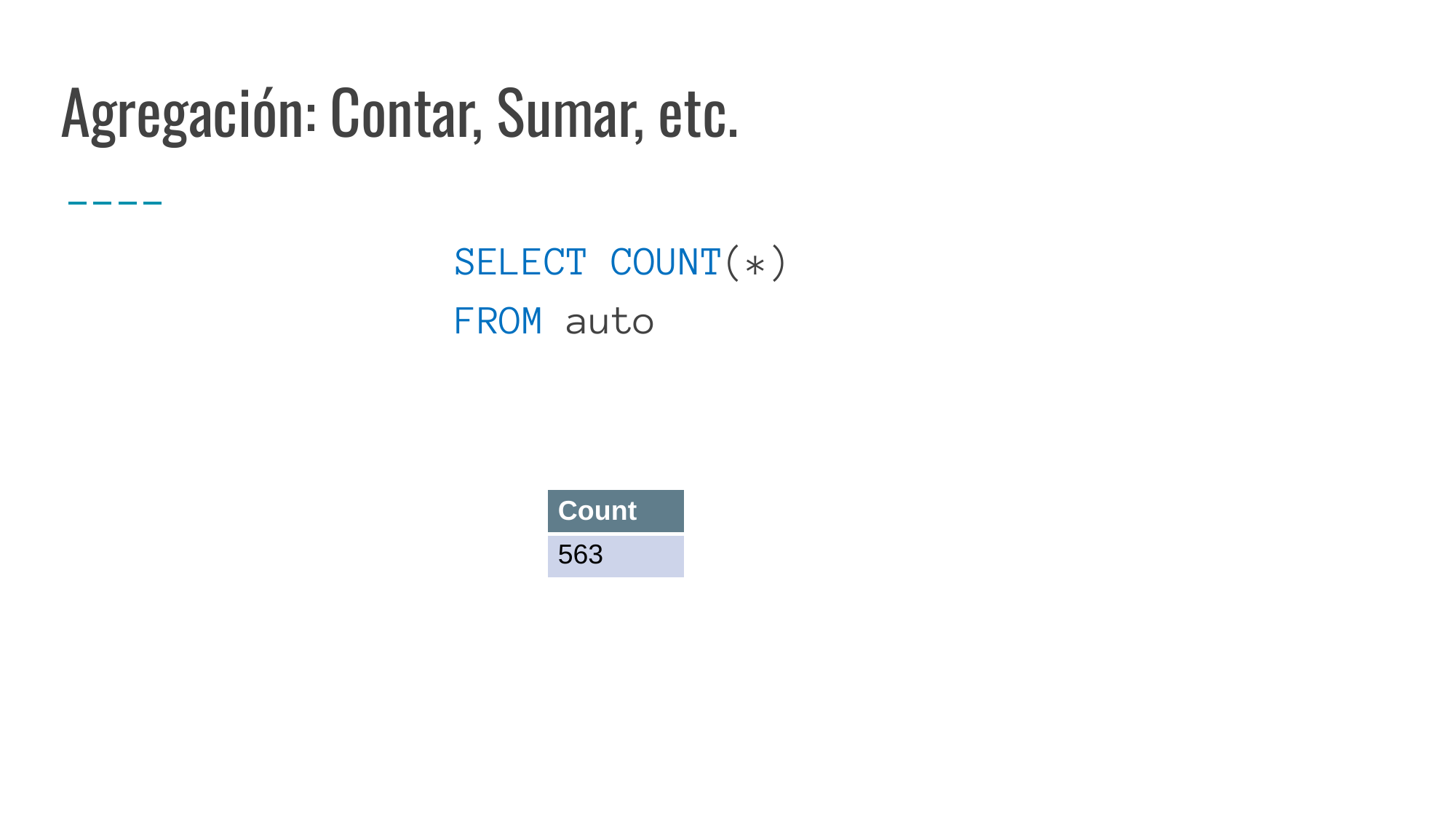

# Agregación: Contar, Sumar, etc.
SELECT COUNT(*)
FROM auto
| Count |
| --- |
| 563 |